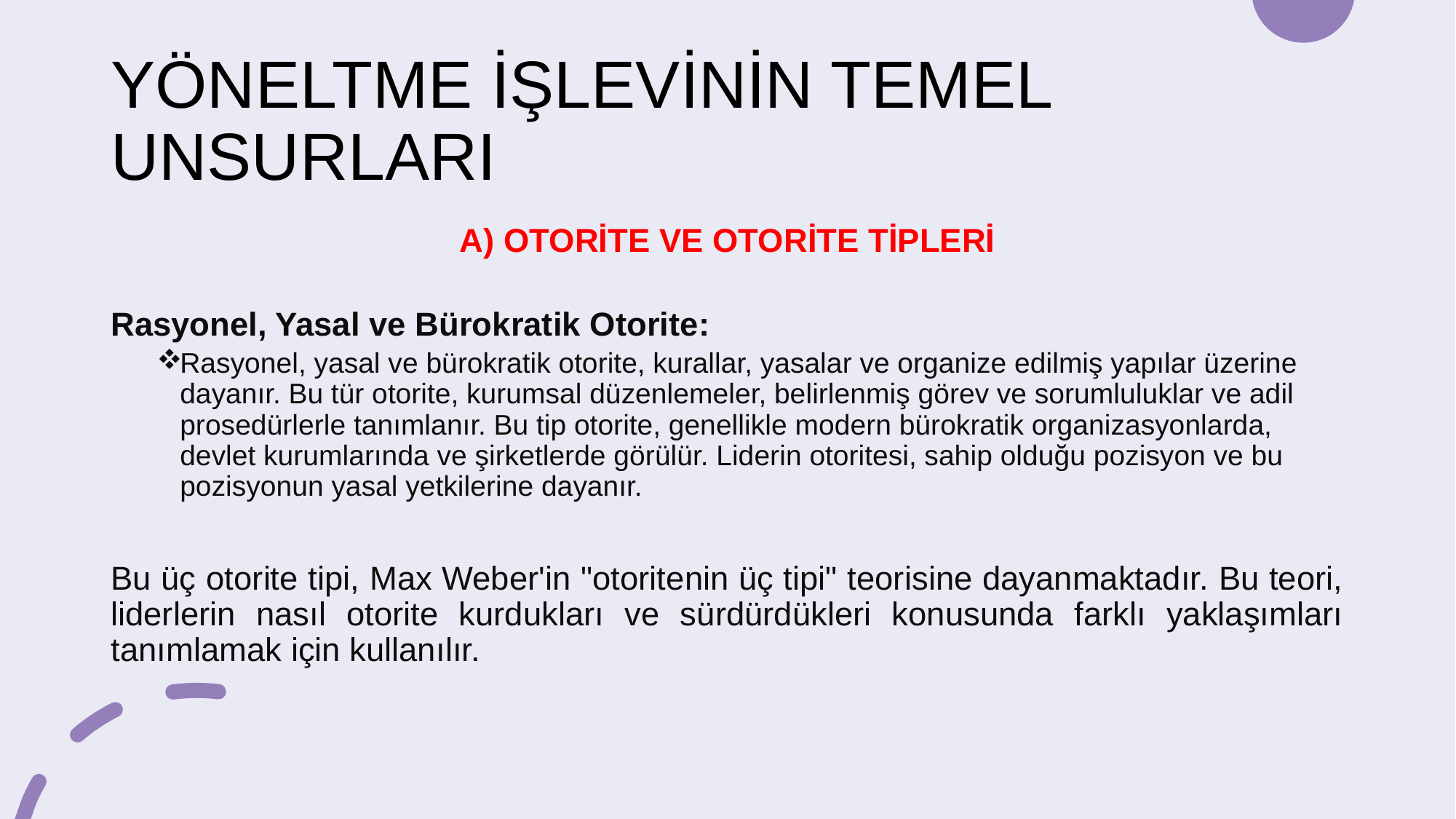

# YÖNELTME İŞLEVİNİN TEMEL UNSURLARI
A) OTORİTE VE OTORİTE TİPLERİ

Rasyonel, Yasal ve Bürokratik Otorite:
Rasyonel, yasal ve bürokratik otorite, kurallar, yasalar ve organize edilmiş yapılar üzerine dayanır. Bu tür otorite, kurumsal düzenlemeler, belirlenmiş görev ve sorumluluklar ve adil prosedürlerle tanımlanır. Bu tip otorite, genellikle modern bürokratik organizasyonlarda, devlet kurumlarında ve şirketlerde görülür. Liderin otoritesi, sahip olduğu pozisyon ve bu pozisyonun yasal yetkilerine dayanır.

Bu üç otorite tipi, Max Weber'in "otoritenin üç tipi" teorisine dayanmaktadır. Bu teori, liderlerin nasıl otorite kurdukları ve sürdürdükleri konusunda farklı yaklaşımları tanımlamak için kullanılır.